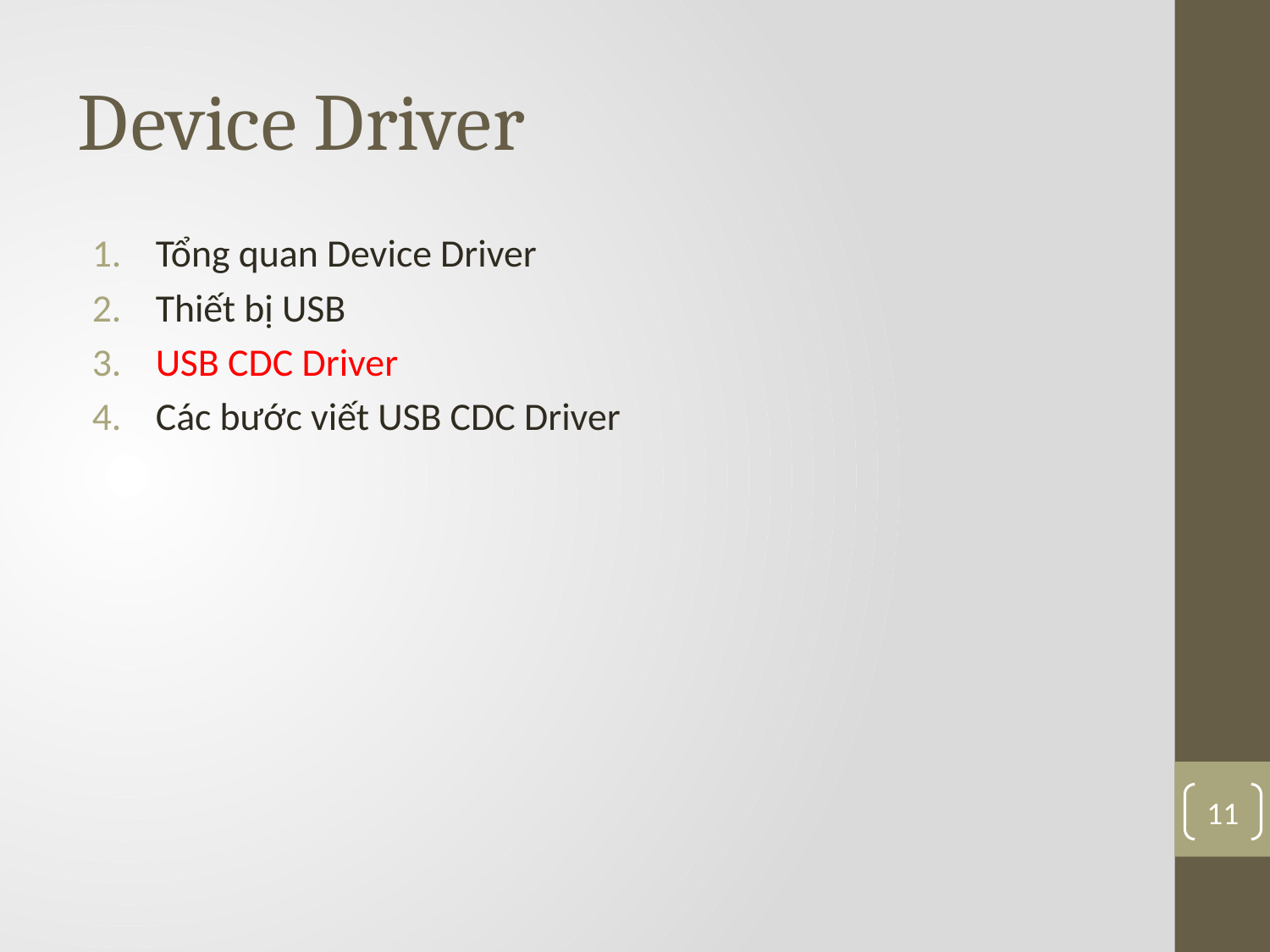

# Device Driver
Tổng quan Device Driver
Thiết bị USB
USB CDC Driver
Các bước viết USB CDC Driver
11